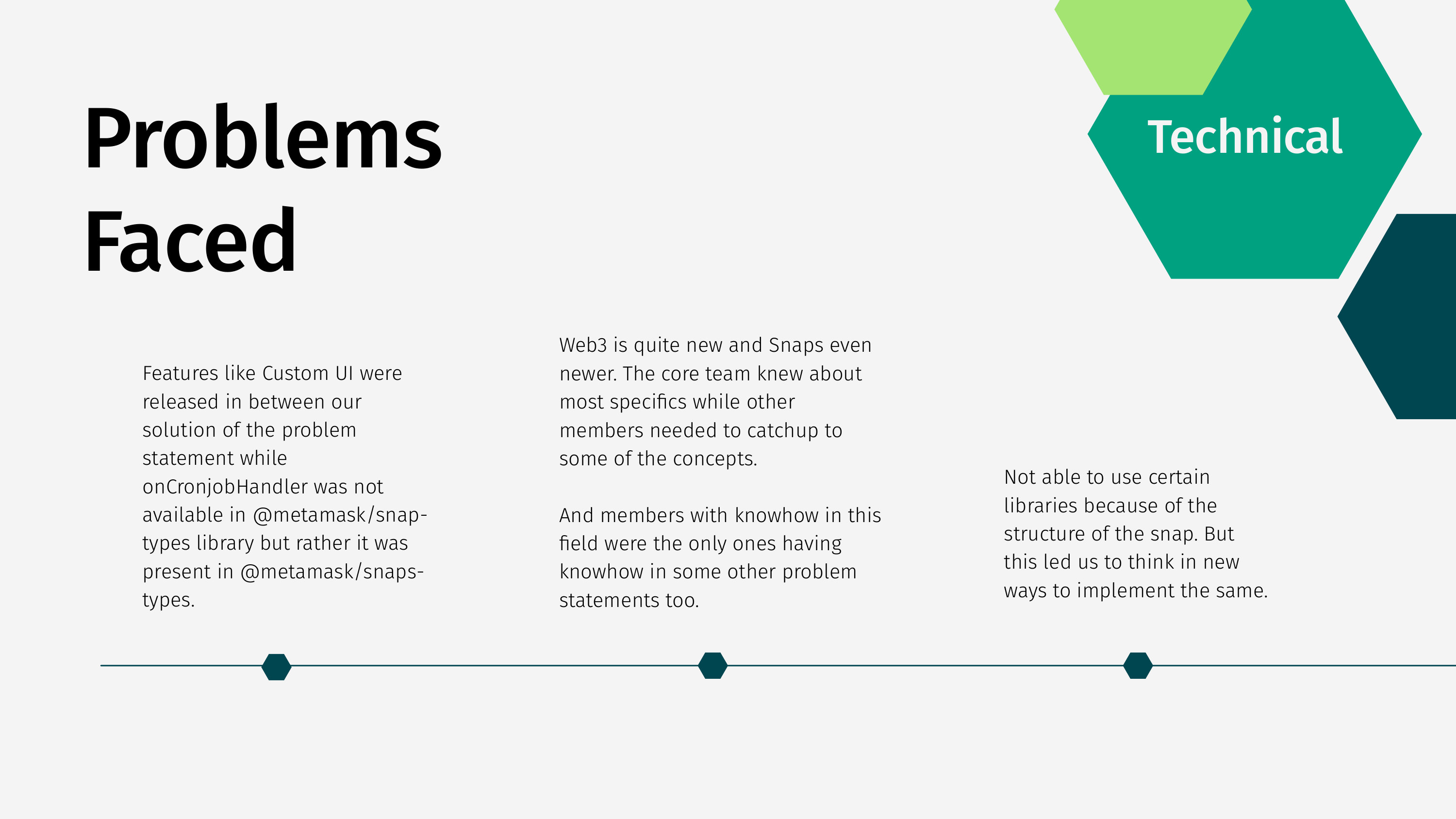

Problems Faced
Technical

Web3 is quite new and Snaps even newer. The core team knew about most specifics while other members needed to catchup to some of the concepts.

And members with knowhow in this field were the only ones having knowhow in some other problem statements too.

Features like Custom UI were released in between our solution of the problem statement while onCronjobHandler was not available in @metamask/snap-types library but rather it was present in @metamask/snaps-types.
Not able to use certain libraries because of the structure of the snap. But this led us to think in new ways to implement the same.